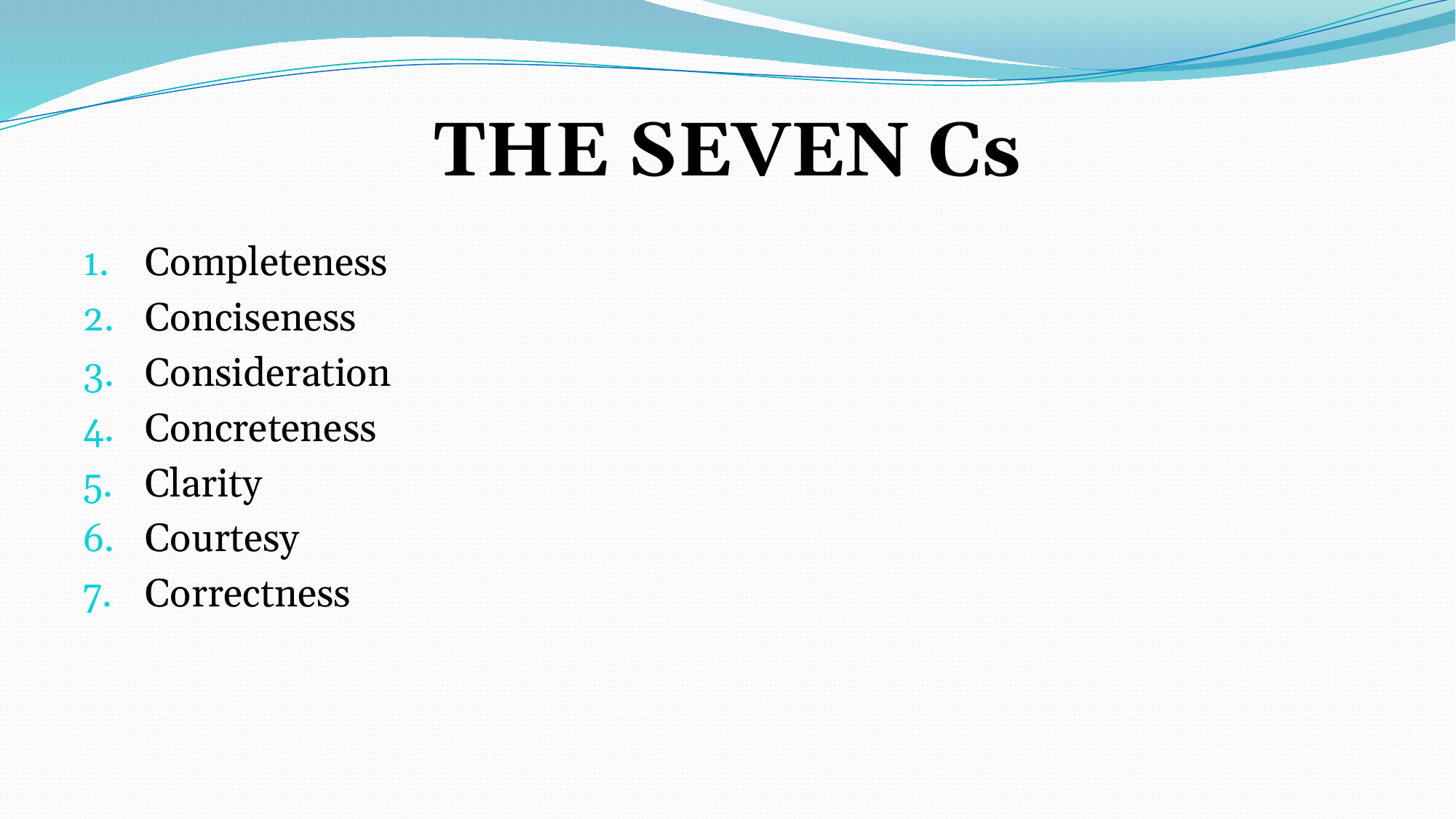

# THE SEVEN Cs
Completeness
Conciseness
Consideration
Concreteness
Clarity
Courtesy
Correctness